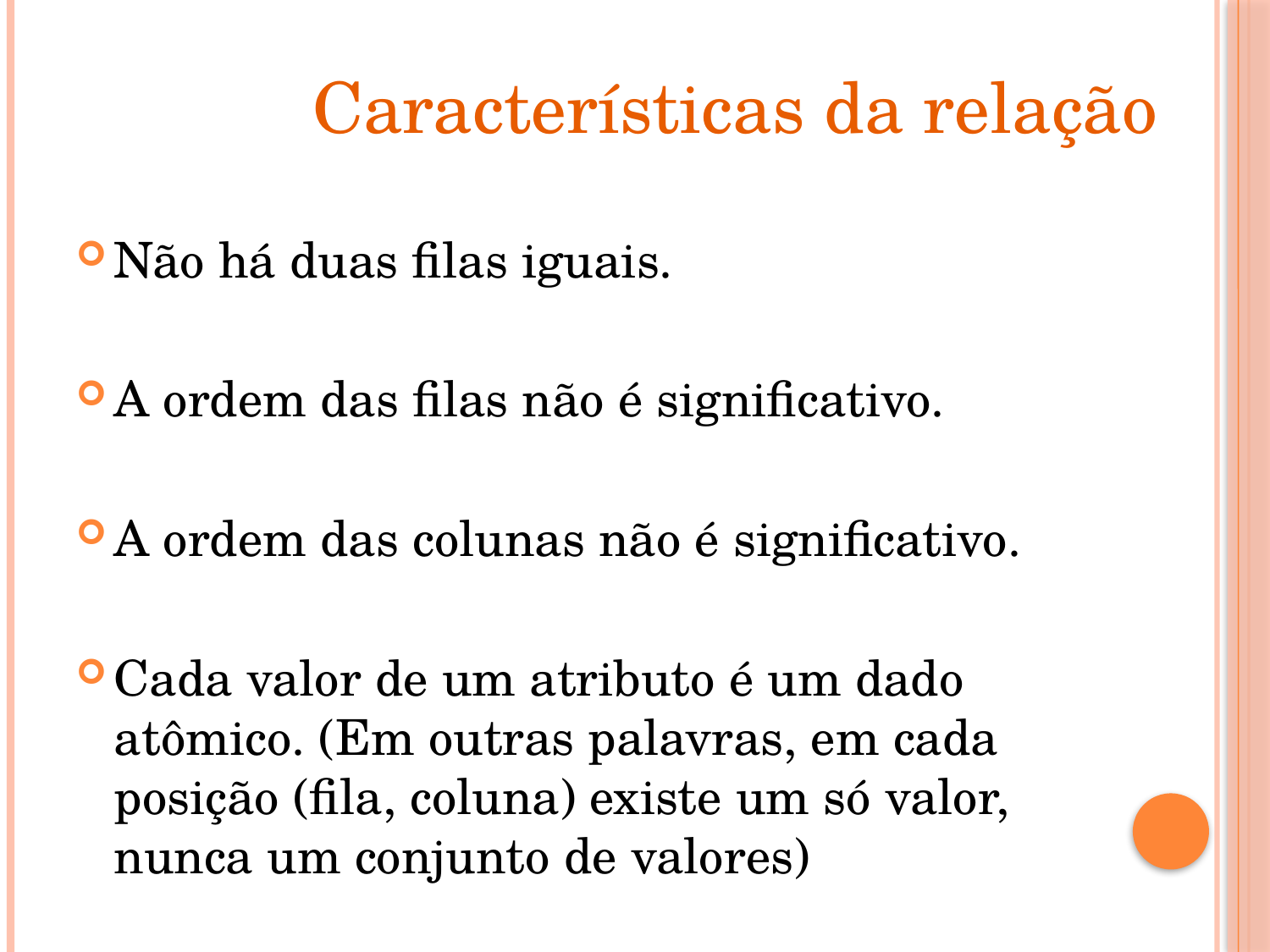

Características da relação
Não há duas filas iguais.

A ordem das filas não é significativo.

A ordem das colunas não é significativo.

Cada valor de um atributo é um dado atômico. (Em outras palavras, em cada posição (fila, coluna) existe um só valor, nunca um conjunto de valores)